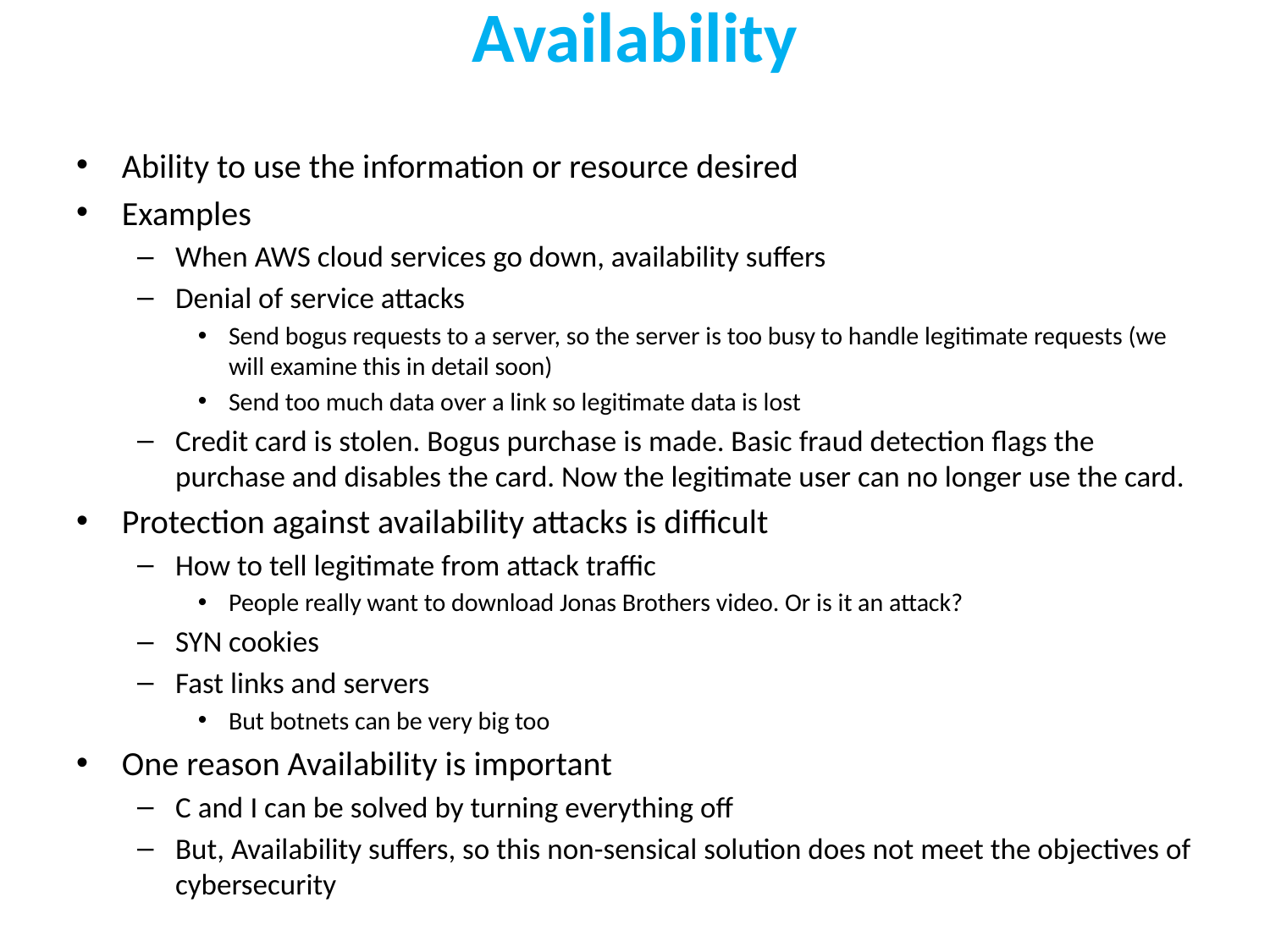

# Availability
Ability to use the information or resource desired
Examples
When AWS cloud services go down, availability suffers
Denial of service attacks
Send bogus requests to a server, so the server is too busy to handle legitimate requests (we will examine this in detail soon)
Send too much data over a link so legitimate data is lost
Credit card is stolen. Bogus purchase is made. Basic fraud detection flags the purchase and disables the card. Now the legitimate user can no longer use the card.
Protection against availability attacks is difficult
How to tell legitimate from attack traffic
People really want to download Jonas Brothers video. Or is it an attack?
SYN cookies
Fast links and servers
But botnets can be very big too
One reason Availability is important
C and I can be solved by turning everything off
But, Availability suffers, so this non-sensical solution does not meet the objectives of cybersecurity